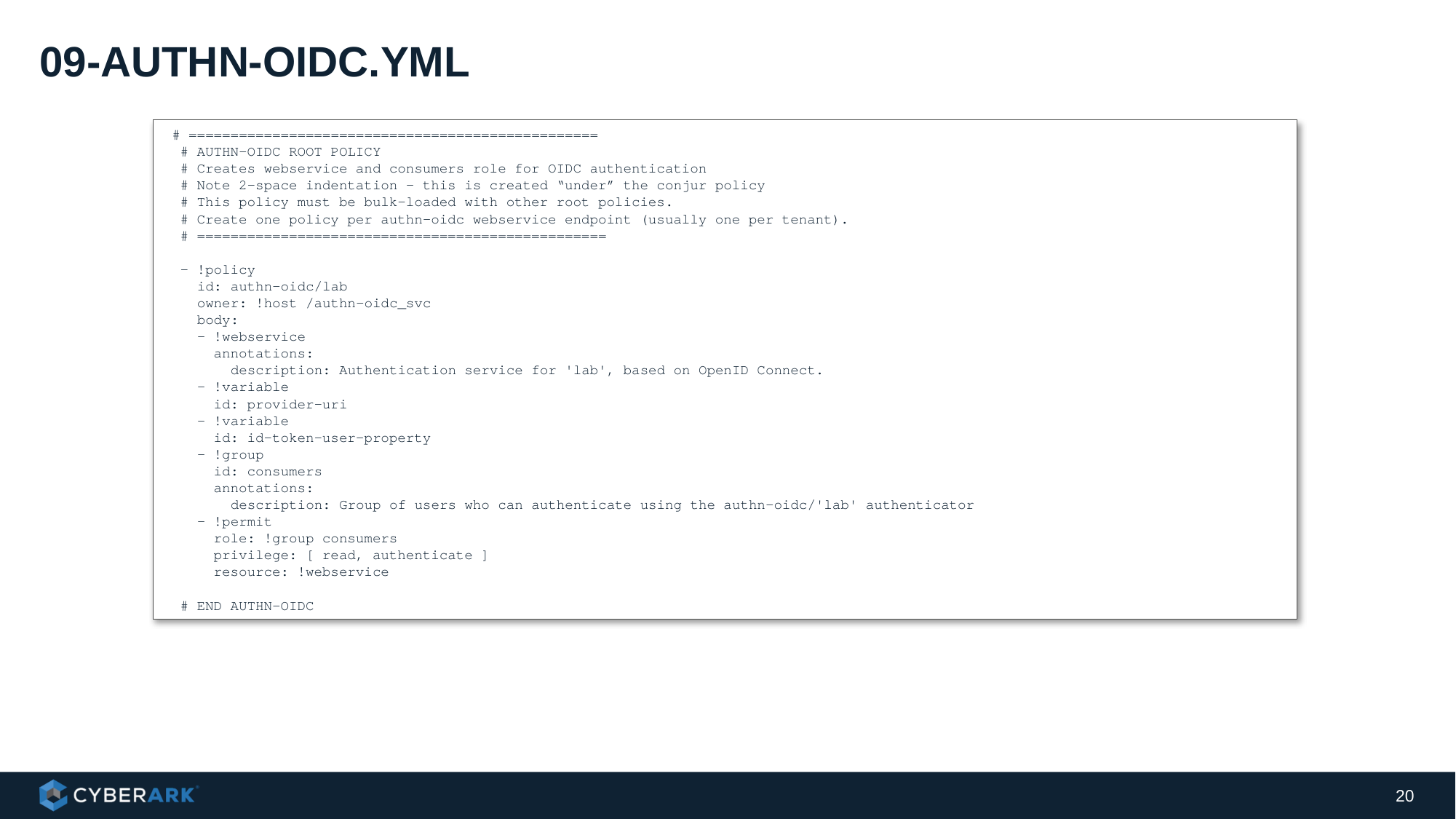

# 09-authn-oidc.yml
 # =================================================
  # AUTHN-OIDC ROOT POLICY
  # Creates webservice and consumers role for OIDC authentication
  # Note 2-space indentation – this is created “under” the conjur policy
  # This policy must be bulk-loaded with other root policies.
  # Create one policy per authn-oidc webservice endpoint (usually one per tenant).
  # =================================================

  - !policy
    id: authn-oidc/lab
    owner: !host /authn-oidc_svc
    body:
    - !webservice
      annotations:
        description: Authentication service for 'lab', based on OpenID Connect.
    - !variable
      id: provider-uri
    - !variable
      id: id-token-user-property
    - !group
      id: consumers
      annotations:
        description: Group of users who can authenticate using the authn-oidc/'lab' authenticator
    - !permit
      role: !group consumers
      privilege: [ read, authenticate ]
      resource: !webservice

  # END AUTHN-OIDC

20